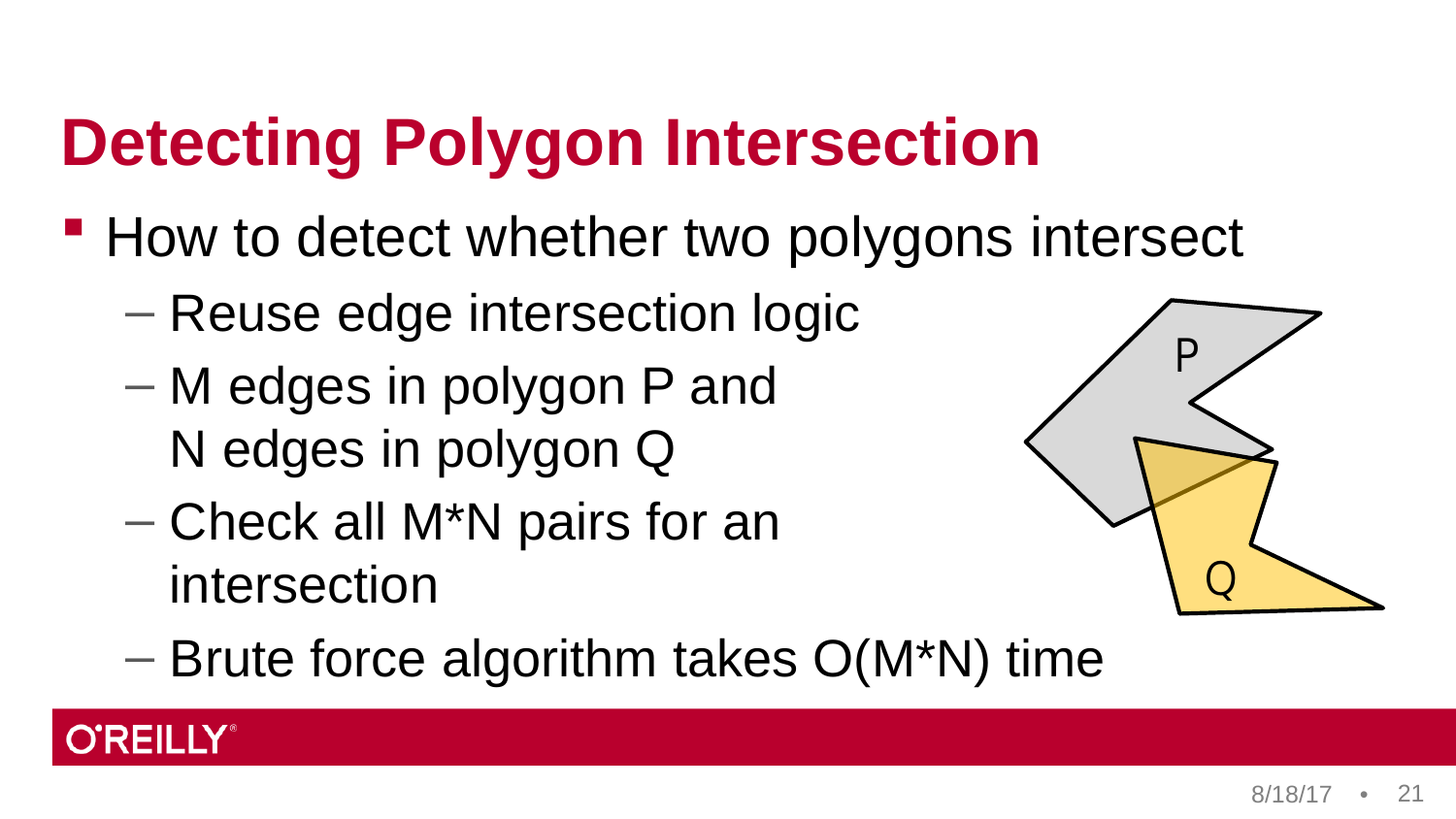

# Detecting Polygon Intersection
How to detect whether two polygons intersect
Reuse edge intersection logic
M edges in polygon P and
N edges in polygon Q
Check all M*N pairs for an
intersection
Brute force algorithm takes O(M*N) time

P

Q
21
8/18/17    •